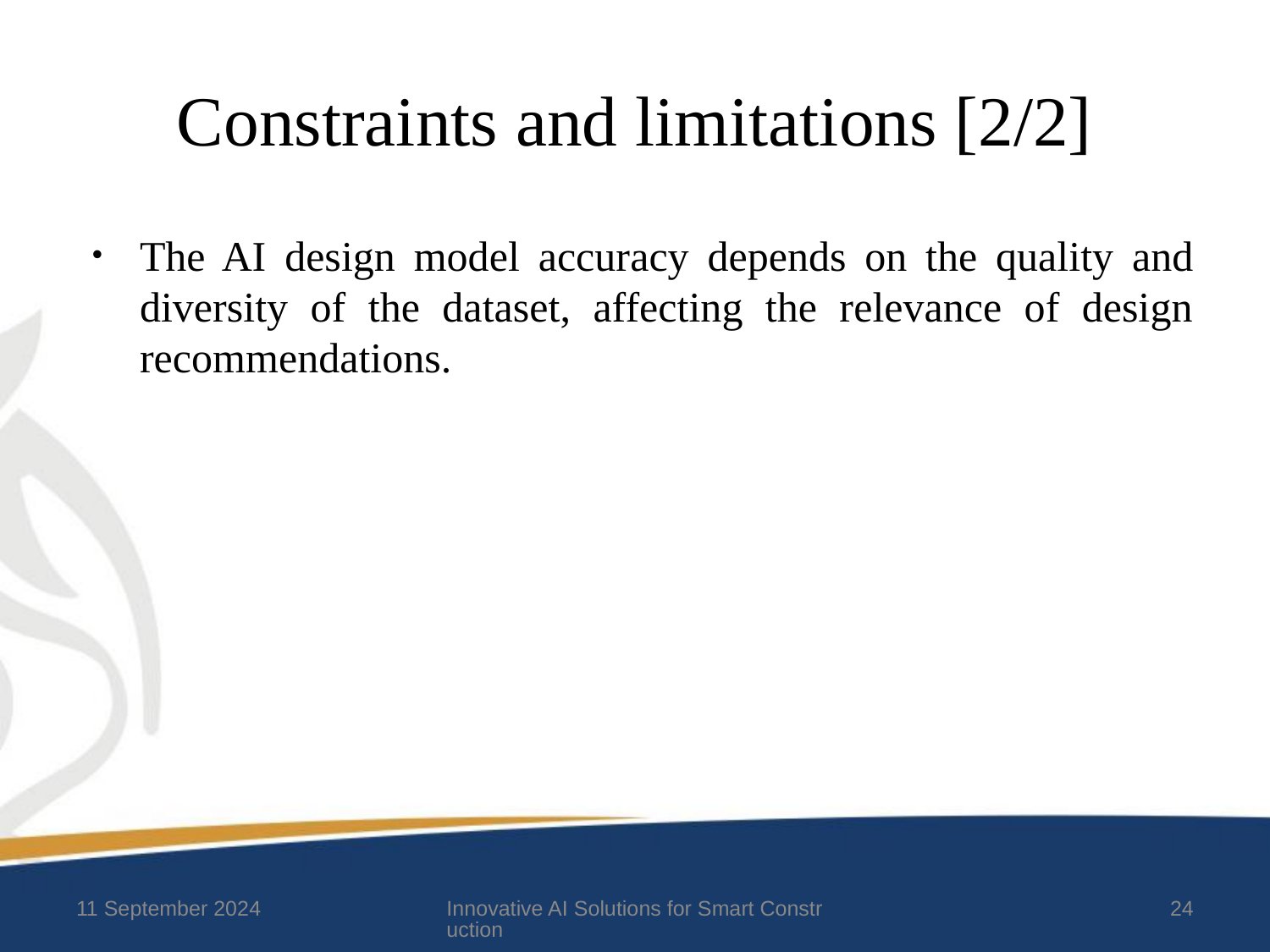

# Constraints and limitations [2/2]
The AI design model accuracy depends on the quality and diversity of the dataset, affecting the relevance of design recommendations.
11 September 2024
Innovative AI Solutions for Smart Construction
24